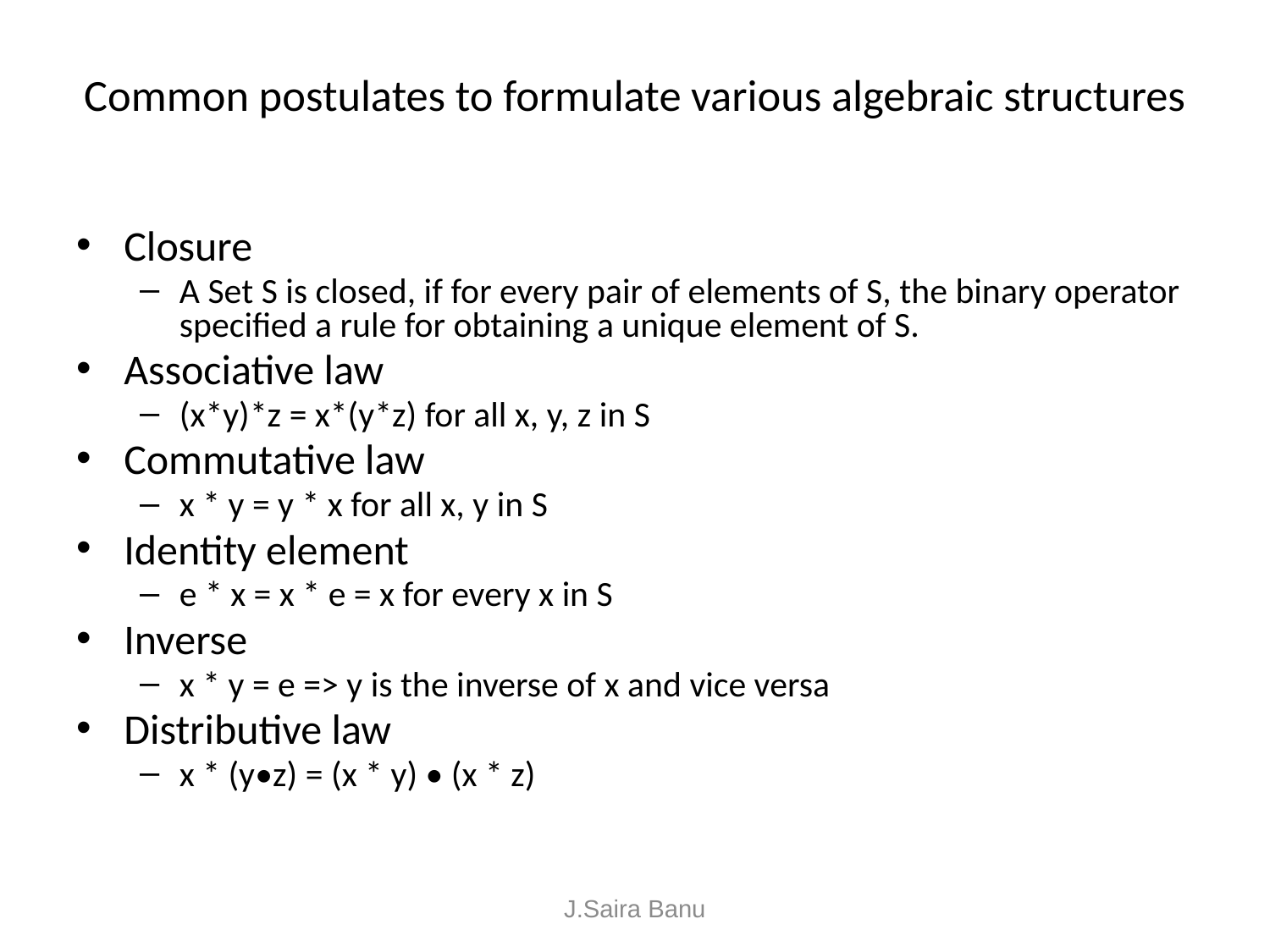

# Common postulates to formulate various algebraic structures
Closure
A Set S is closed, if for every pair of elements of S, the binary operator specified a rule for obtaining a unique element of S.
Associative law
(x*y)*z = x*(y*z) for all x, y, z in S
Commutative law
x * y = y * x for all x, y in S
Identity element
e * x = x * e = x for every x in S
Inverse
x * y = e => y is the inverse of x and vice versa
Distributive law
x * (y•z) = (x * y) • (x * z)
J.Saira Banu